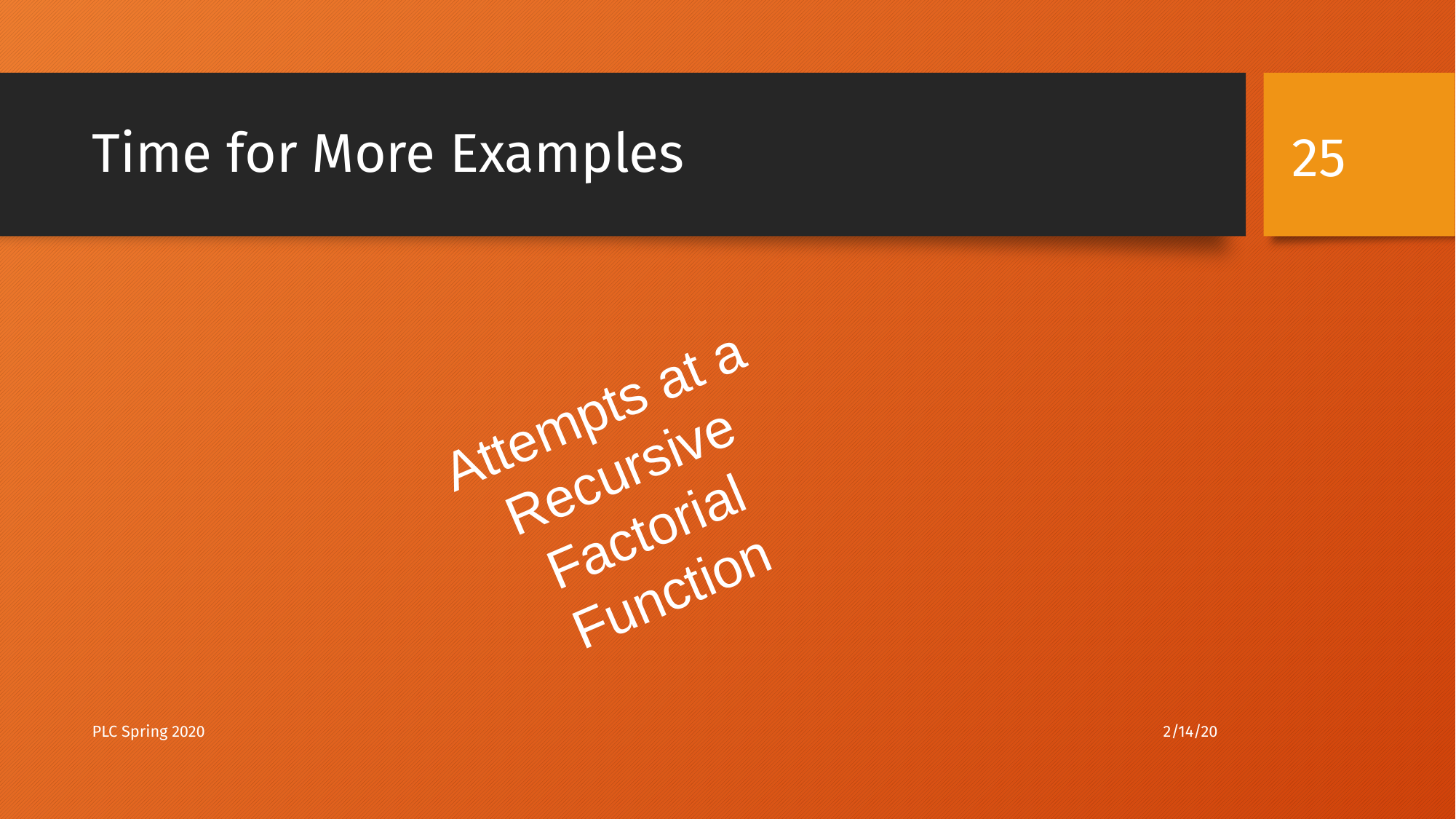

25
# Time for More Examples
Attempts at a
Recursive
Factorial
Function
2/14/20
PLC Spring 2020